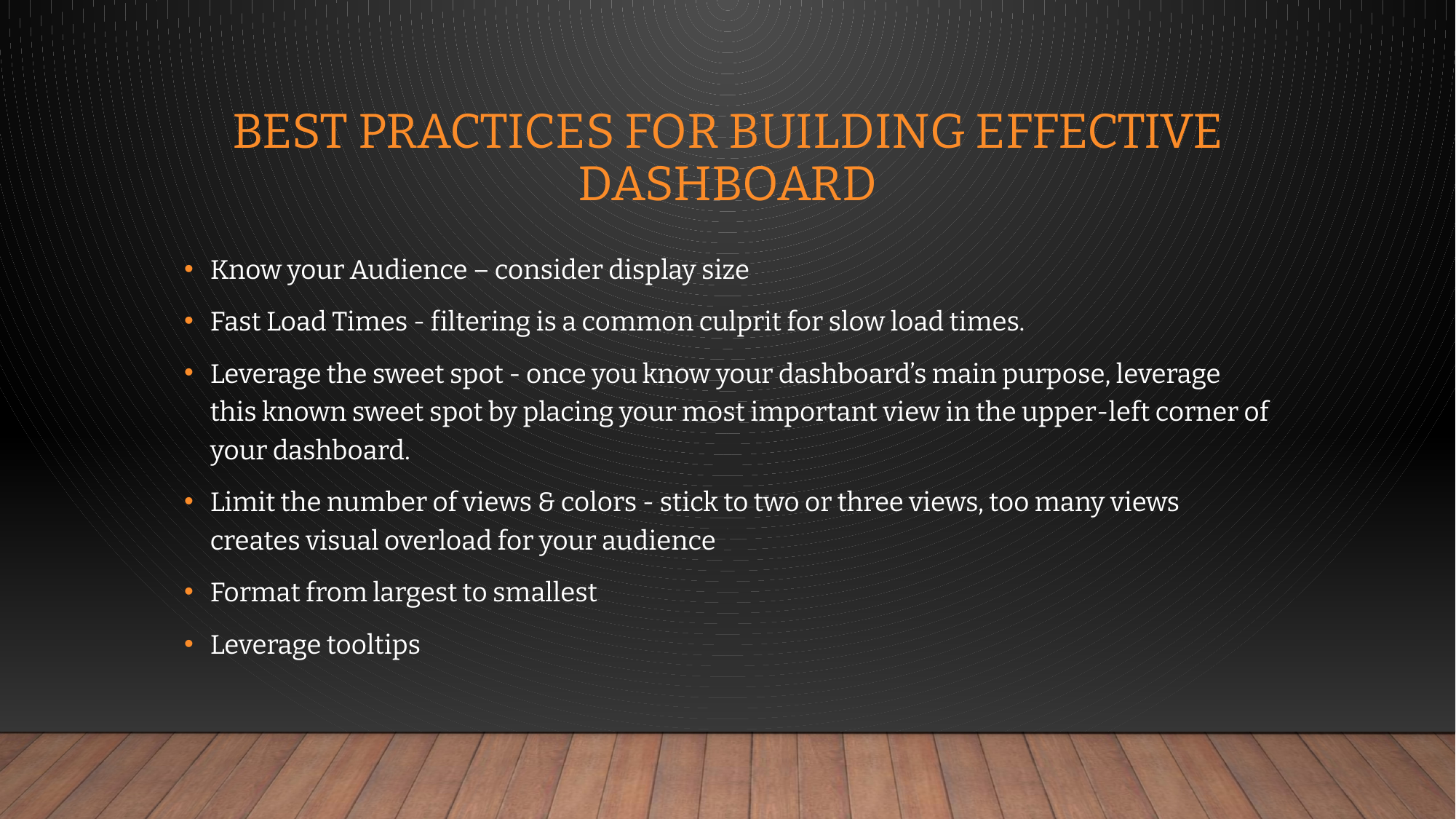

# BEST PRACTICES FOR BUILDING EFFECTIVE DASHBOARD
Know your Audience – consider display size
Fast Load Times - filtering is a common culprit for slow load times.
Leverage the sweet spot - once you know your dashboard’s main purpose, leverage this known sweet spot by placing your most important view in the upper-left corner of your dashboard.
Limit the number of views & colors - stick to two or three views, too many views creates visual overload for your audience
Format from largest to smallest
Leverage tooltips